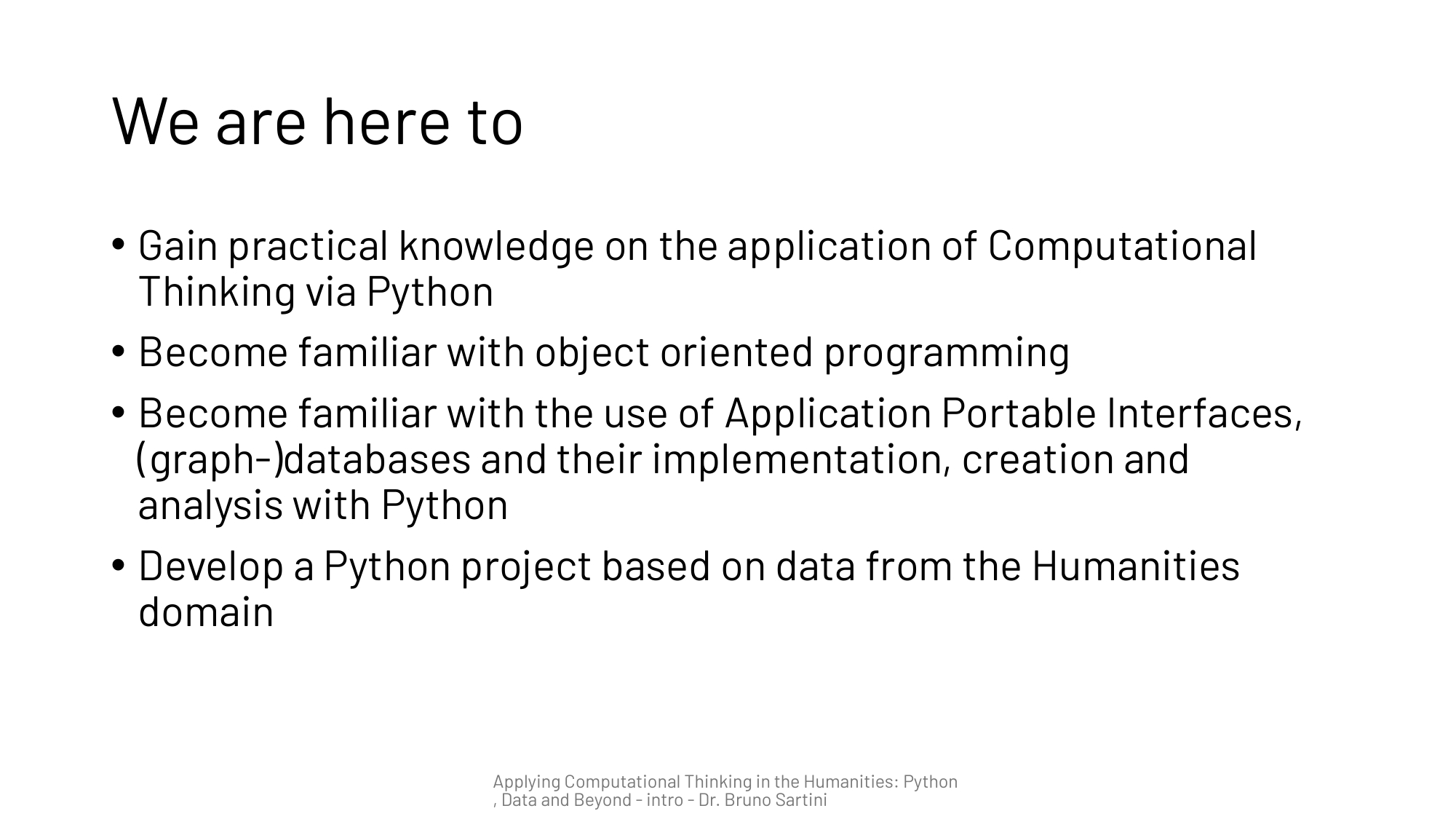

# We are here to
Gain practical knowledge on the application of Computational Thinking via Python
Become familiar with object oriented programming
Become familiar with the use of Application Portable Interfaces, (graph-)databases and their implementation, creation and analysis with Python
Develop a Python project based on data from the Humanities domain
Applying Computational Thinking in the Humanities: Python, Data and Beyond - intro - Dr. Bruno Sartini